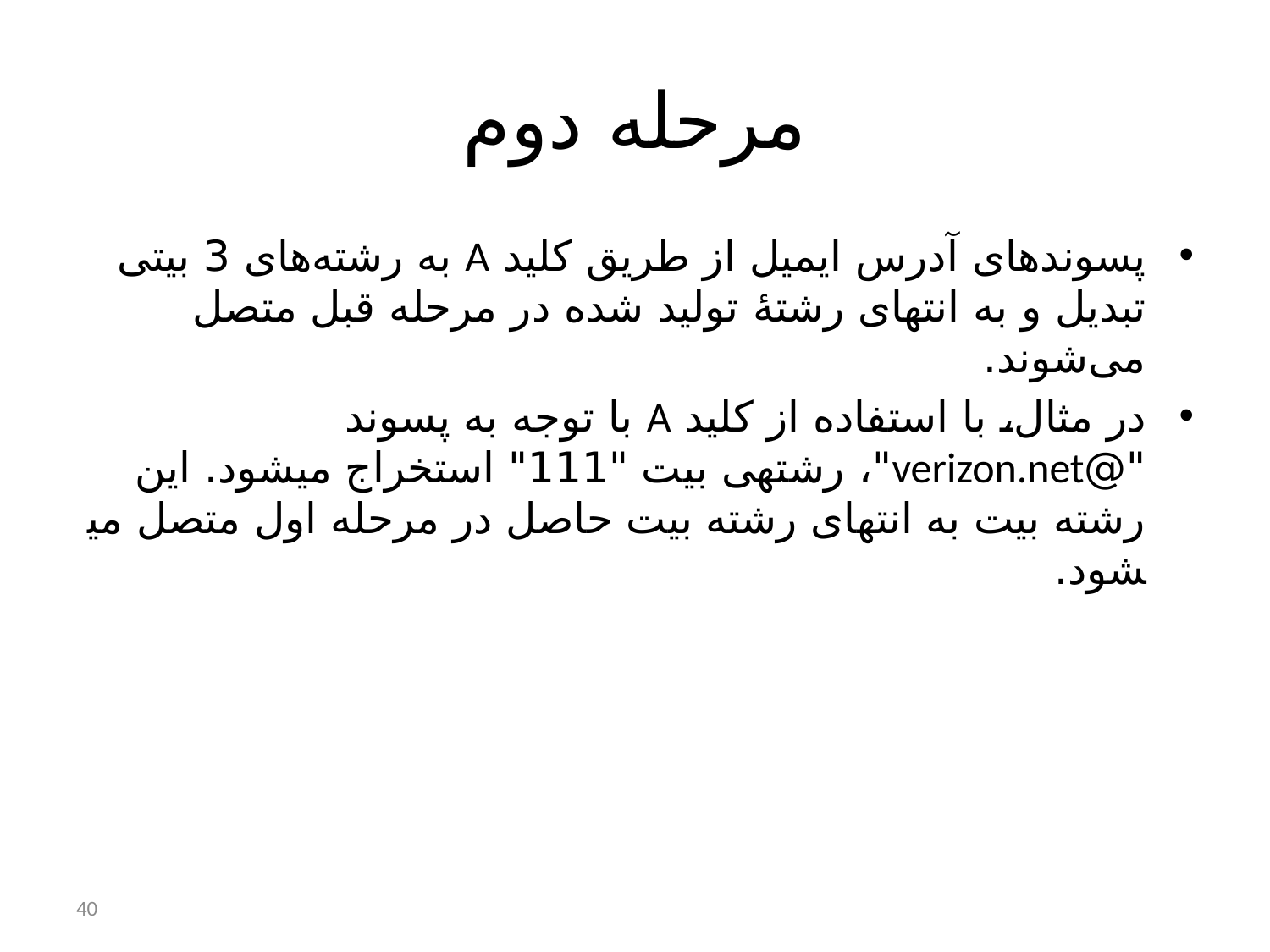

# مرحله دوم
پسوندهای آدرس ایمیل از طریق کلید A به رشته‌های 3 بیتی تبدیل و به انتهای رشتۀ تولید شده در مرحله قبل متصل می‌شوند.
در مثال، با استفاده از کلید A با توجه به پسوند "@verizon.net"، رشته­ی بیت "111" استخراج می­شود. این رشته بیت به انتهای رشته بیت حاصل در مرحله اول متصل می­شود.

40